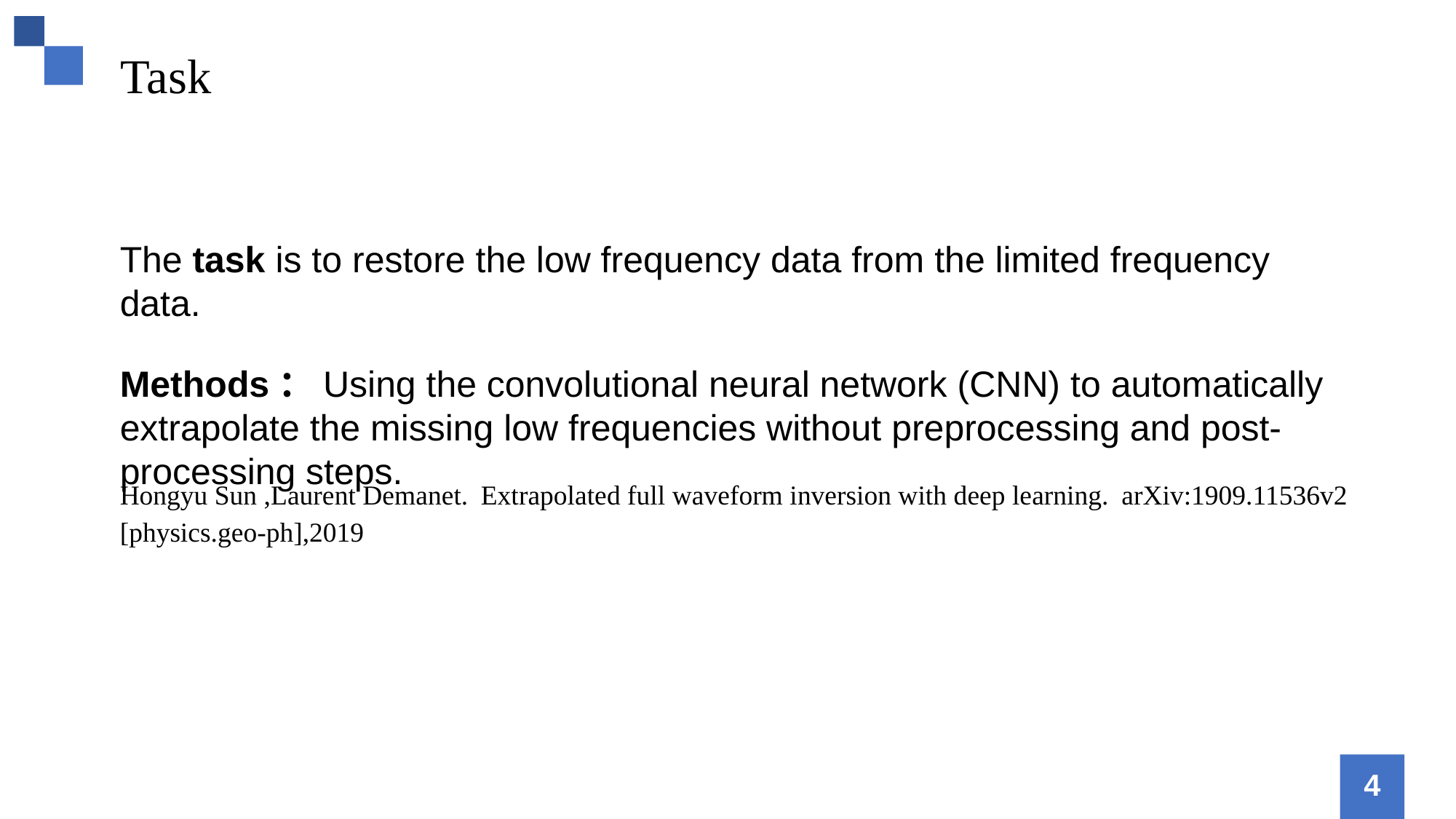

Task

The task is to restore the low frequency data from the limited frequency data.
Methods：Using the convolutional neural network (CNN) to automatically extrapolate the missing low frequencies without preprocessing and post-processing steps.
Hongyu Sun ,Laurent Demanet. Extrapolated full waveform inversion with deep learning. arXiv:1909.11536v2 [physics.geo-ph],2019
4